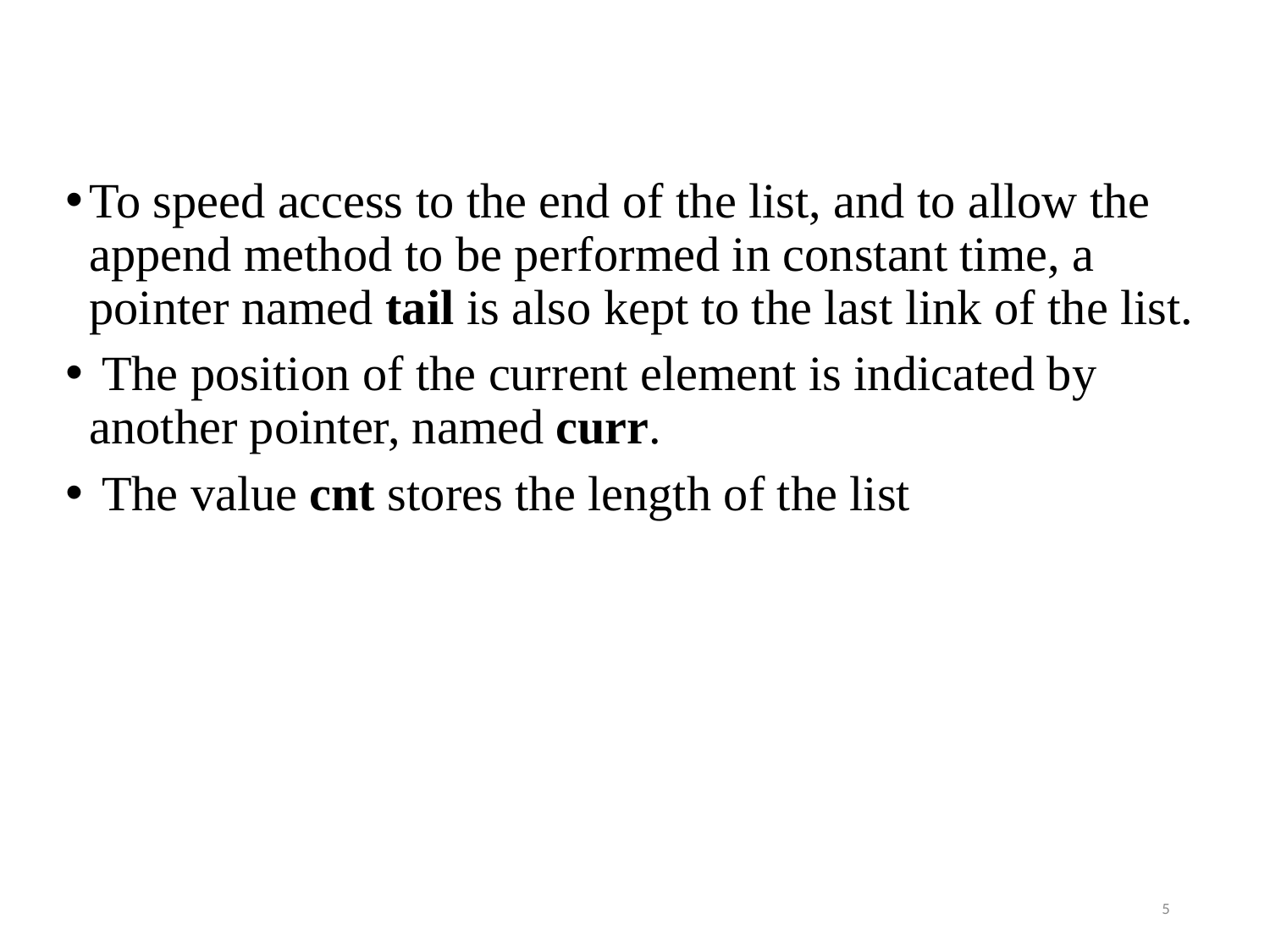

To speed access to the end of the list, and to allow the append method to be performed in constant time, a pointer named tail is also kept to the last link of the list.
 The position of the current element is indicated by another pointer, named curr.
 The value cnt stores the length of the list

5